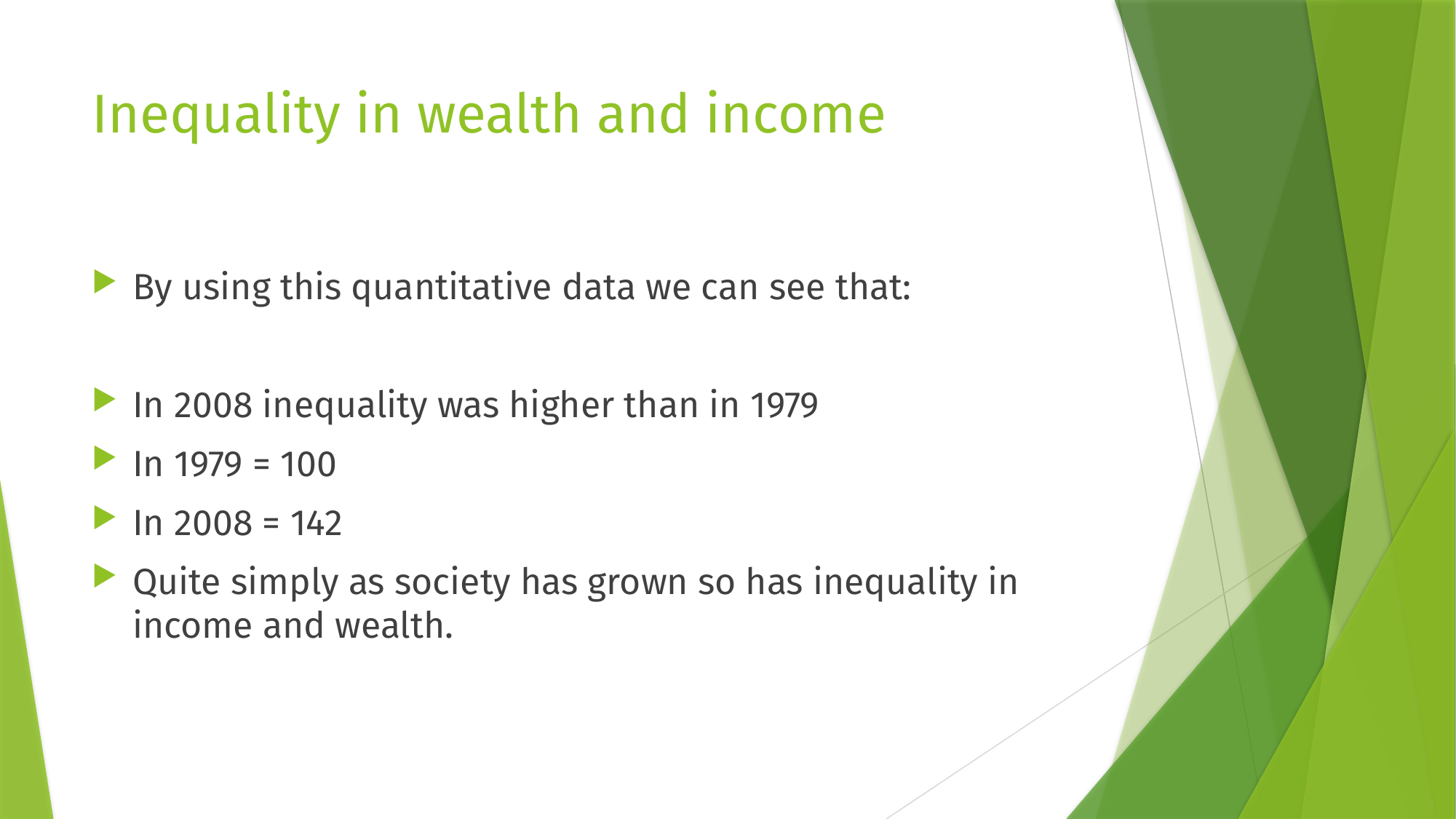

# Inequality in wealth and income
By using this quantitative data we can see that:

In 2008 inequality was higher than in 1979
In 1979 = 100
In 2008 = 142
Quite simply as society has grown so has inequality in income and wealth.